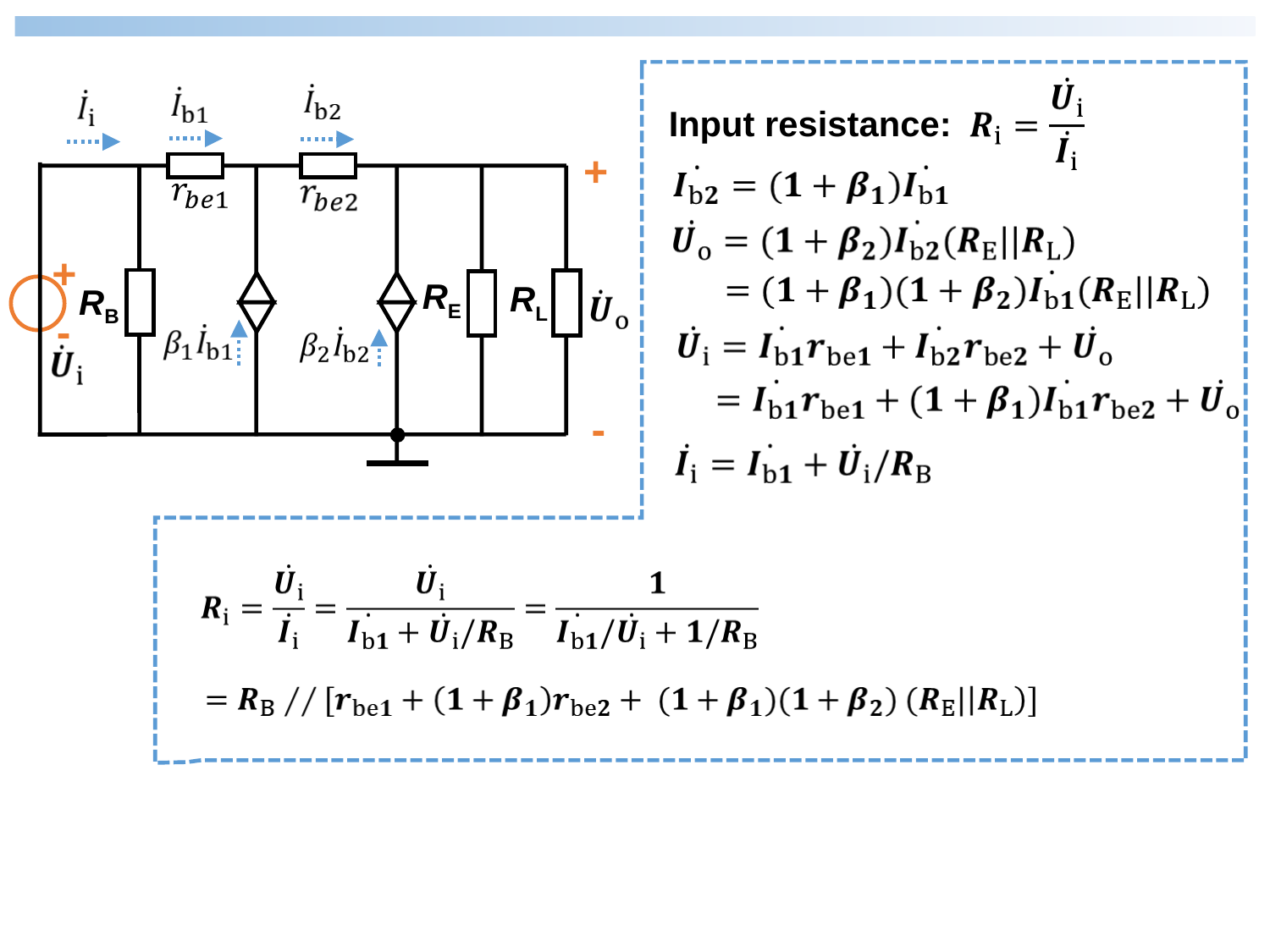

Input resistance:

+

RB

+

-
-
RL

RE